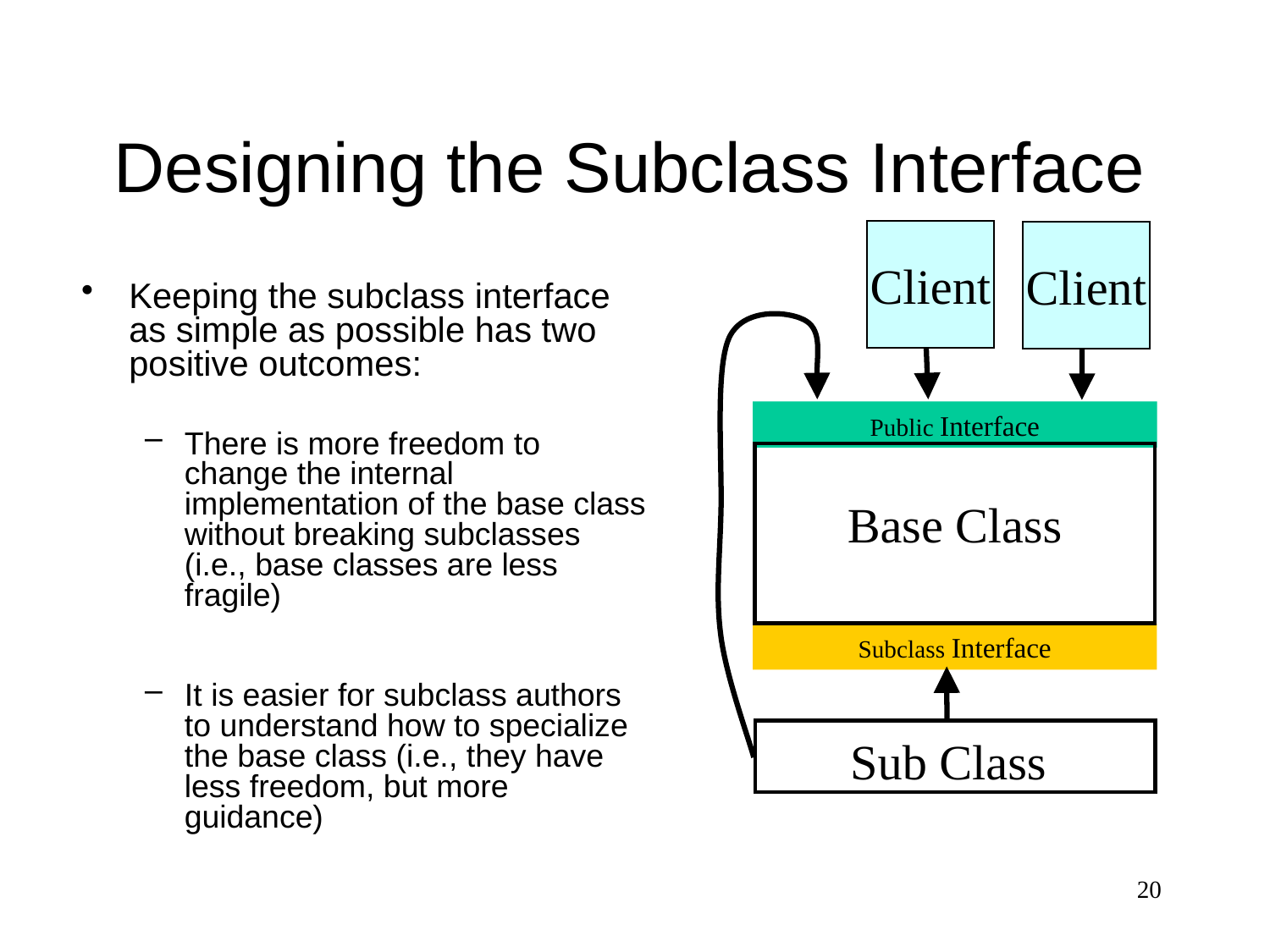

# Designing the Subclass Interface
Client
Client
Keeping the subclass interface as simple as possible has two positive outcomes:

There is more freedom to change the internal implementation of the base class without breaking subclasses (i.e., base classes are less fragile)

It is easier for subclass authors to understand how to specialize the base class (i.e., they have less freedom, but more guidance)

Public Interface

Base Class
Subclass Interface

Sub Class
20